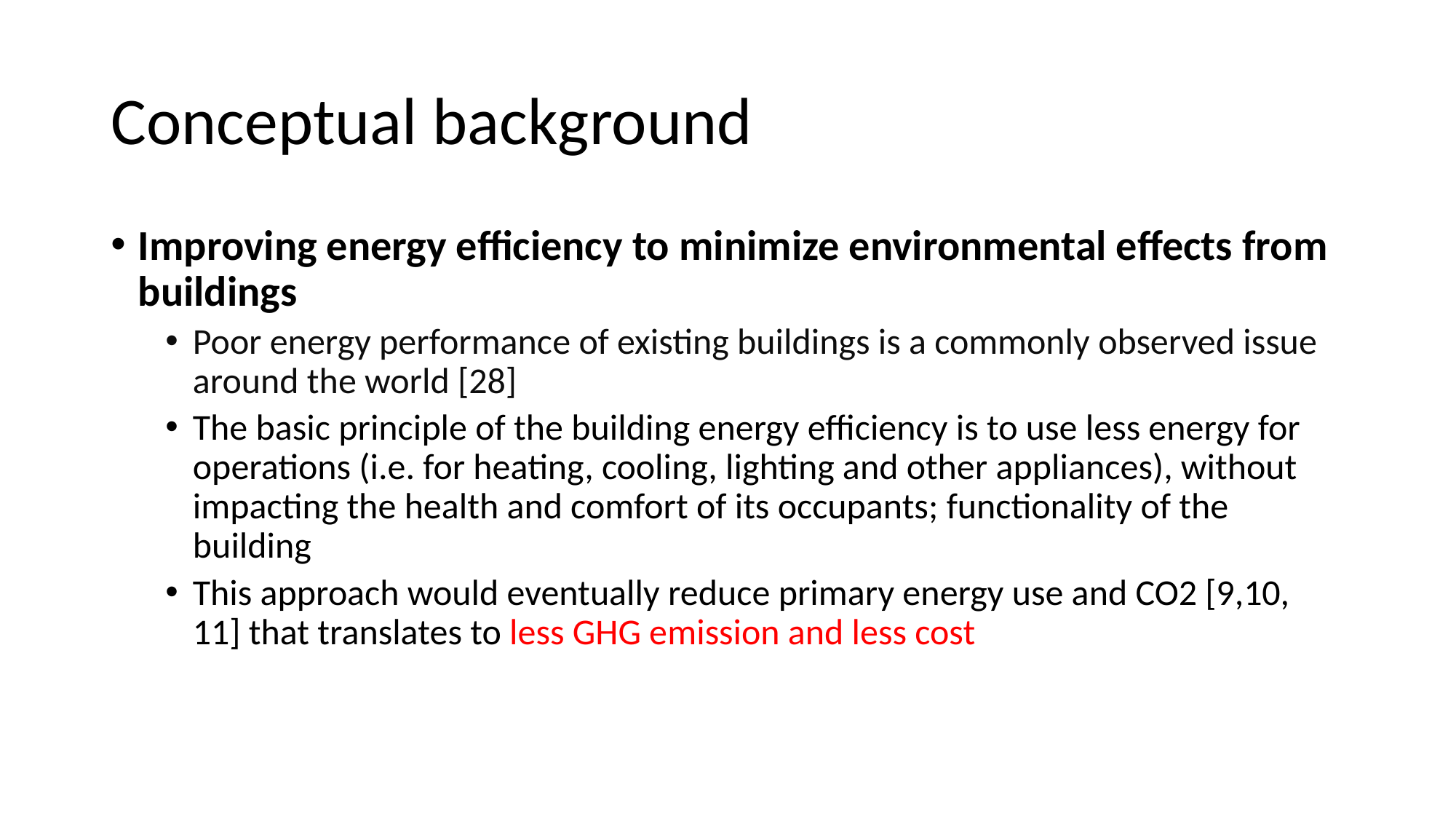

# Conceptual background
Improving energy efficiency to minimize environmental effects from buildings
Poor energy performance of existing buildings is a commonly observed issue around the world [28]
The basic principle of the building energy efficiency is to use less energy for operations (i.e. for heating, cooling, lighting and other appliances), without impacting the health and comfort of its occupants; functionality of the building
This approach would eventually reduce primary energy use and CO2 [9,10, 11] that translates to less GHG emission and less cost